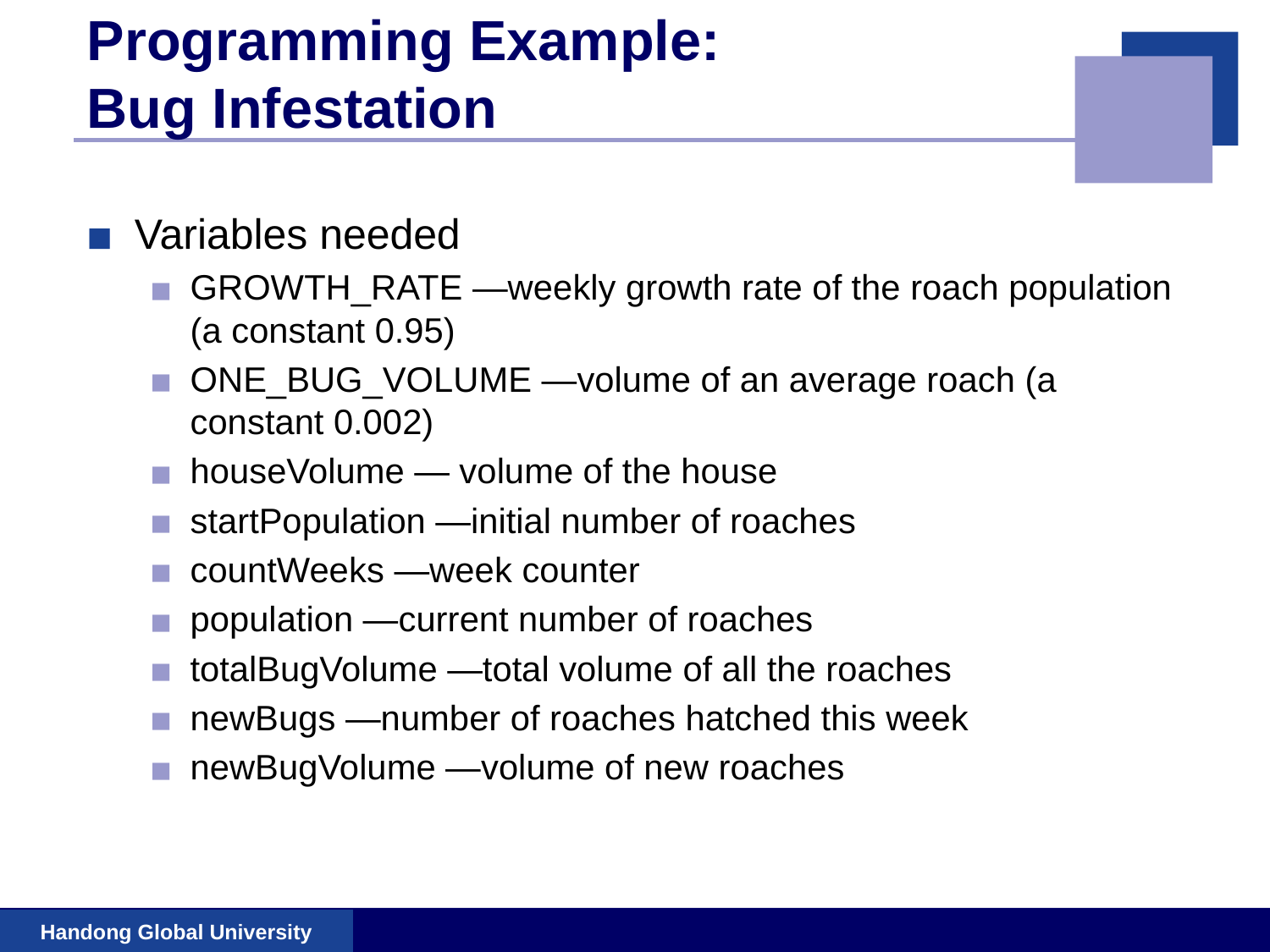

# Programming Example: Bug Infestation
Variables needed
GROWTH_RATE —weekly growth rate of the roach population (a constant 0.95)
ONE_BUG_VOLUME —volume of an average roach (a constant 0.002)
houseVolume — volume of the house
startPopulation —initial number of roaches
countWeeks —week counter
population —current number of roaches
totalBugVolume —total volume of all the roaches
newBugs —number of roaches hatched this week
newBugVolume —volume of new roaches